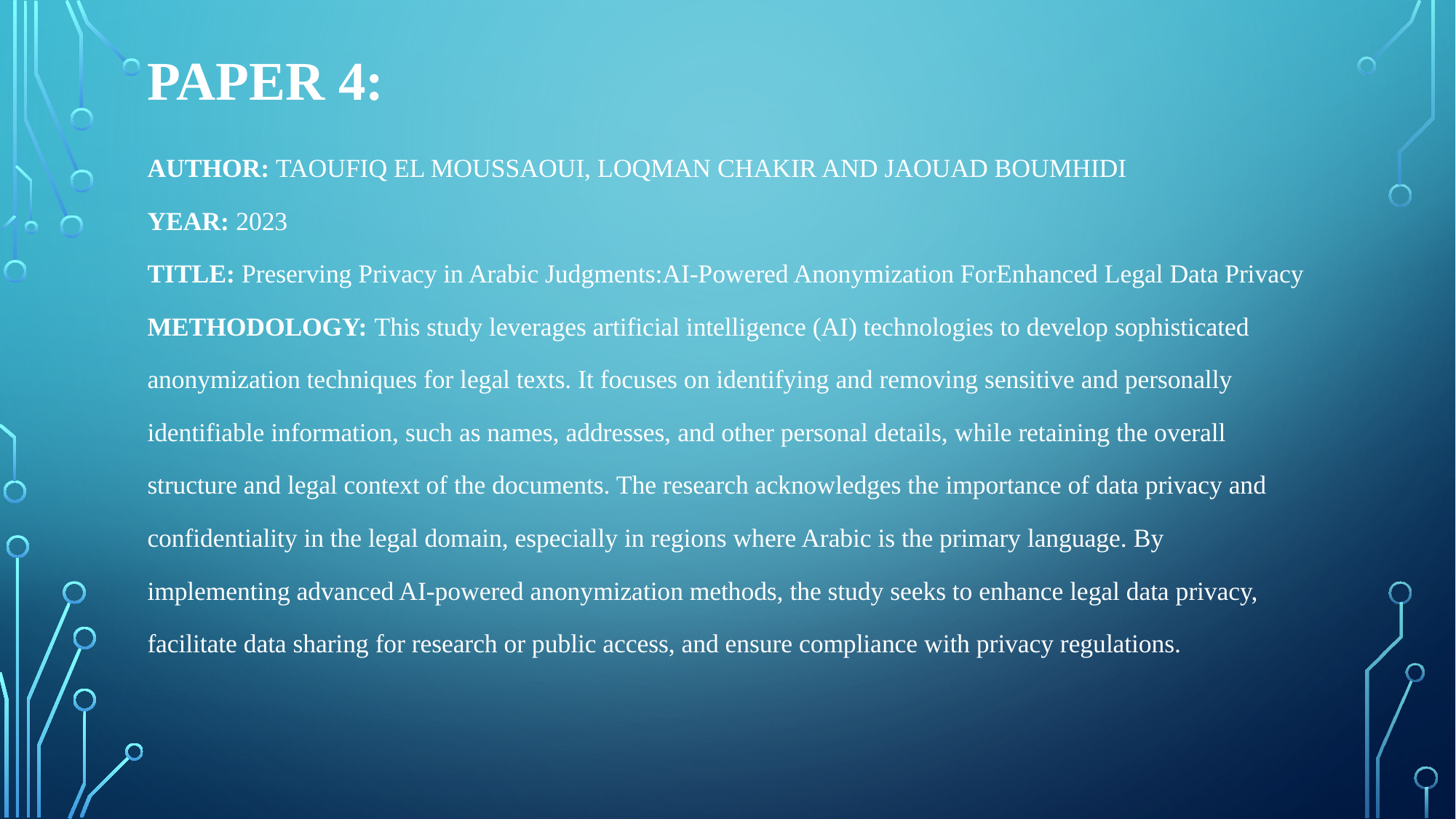

# PAPER 4:
AUTHOR: TAOUFIQ EL MOUSSAOUI, LOQMAN CHAKIR AND JAOUAD BOUMHIDI
YEAR: 2023
TITLE: Preserving Privacy in Arabic Judgments:AI-Powered Anonymization ForEnhanced Legal Data Privacy
METHODOLOGY: This study leverages artificial intelligence (AI) technologies to develop sophisticated anonymization techniques for legal texts. It focuses on identifying and removing sensitive and personally identifiable information, such as names, addresses, and other personal details, while retaining the overall structure and legal context of the documents. The research acknowledges the importance of data privacy and confidentiality in the legal domain, especially in regions where Arabic is the primary language. By implementing advanced AI-powered anonymization methods, the study seeks to enhance legal data privacy, facilitate data sharing for research or public access, and ensure compliance with privacy regulations.